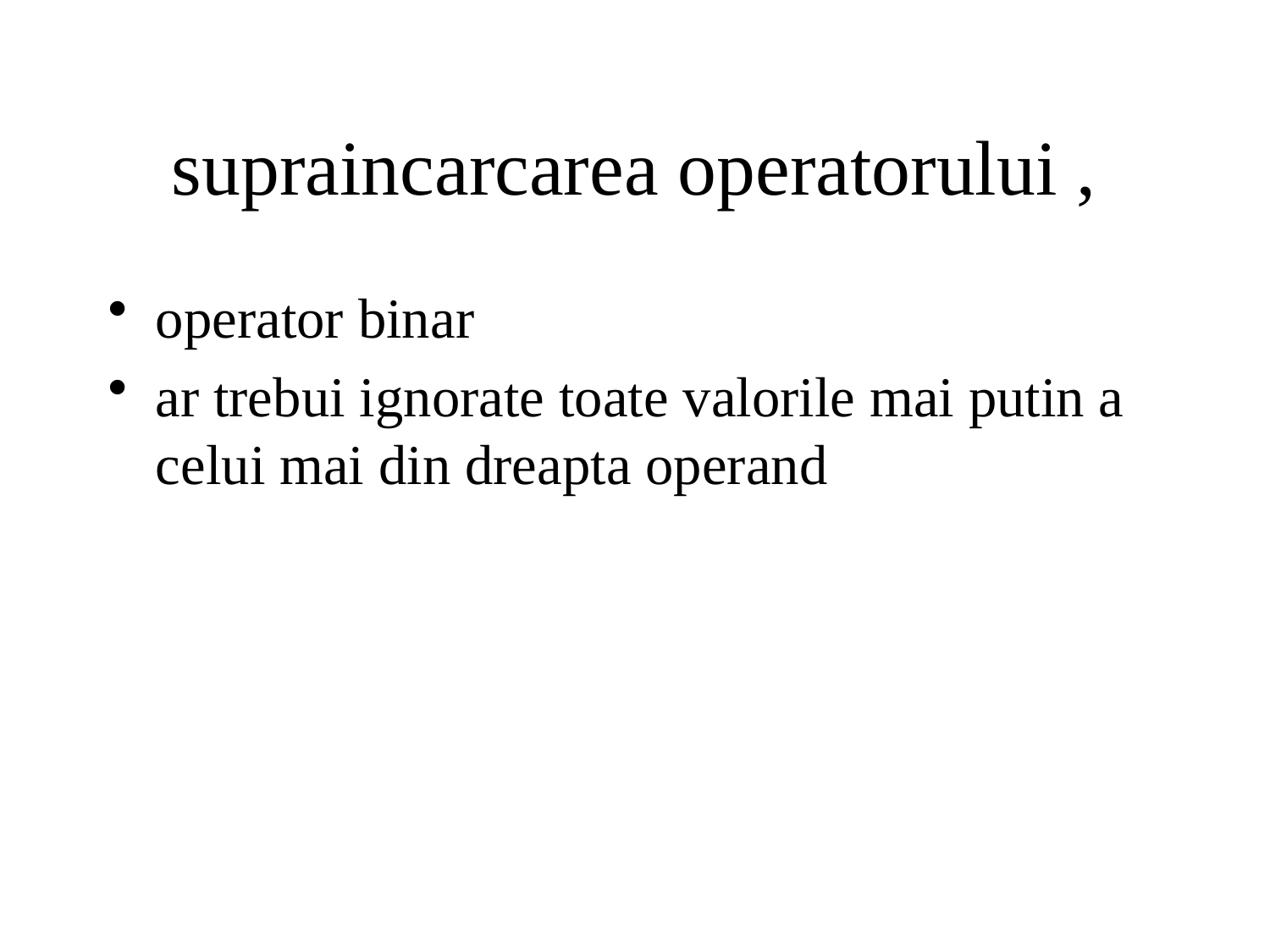

# supraincarcarea operatorului ,
operator binar
ar trebui ignorate toate valorile mai putin a celui mai din dreapta operand